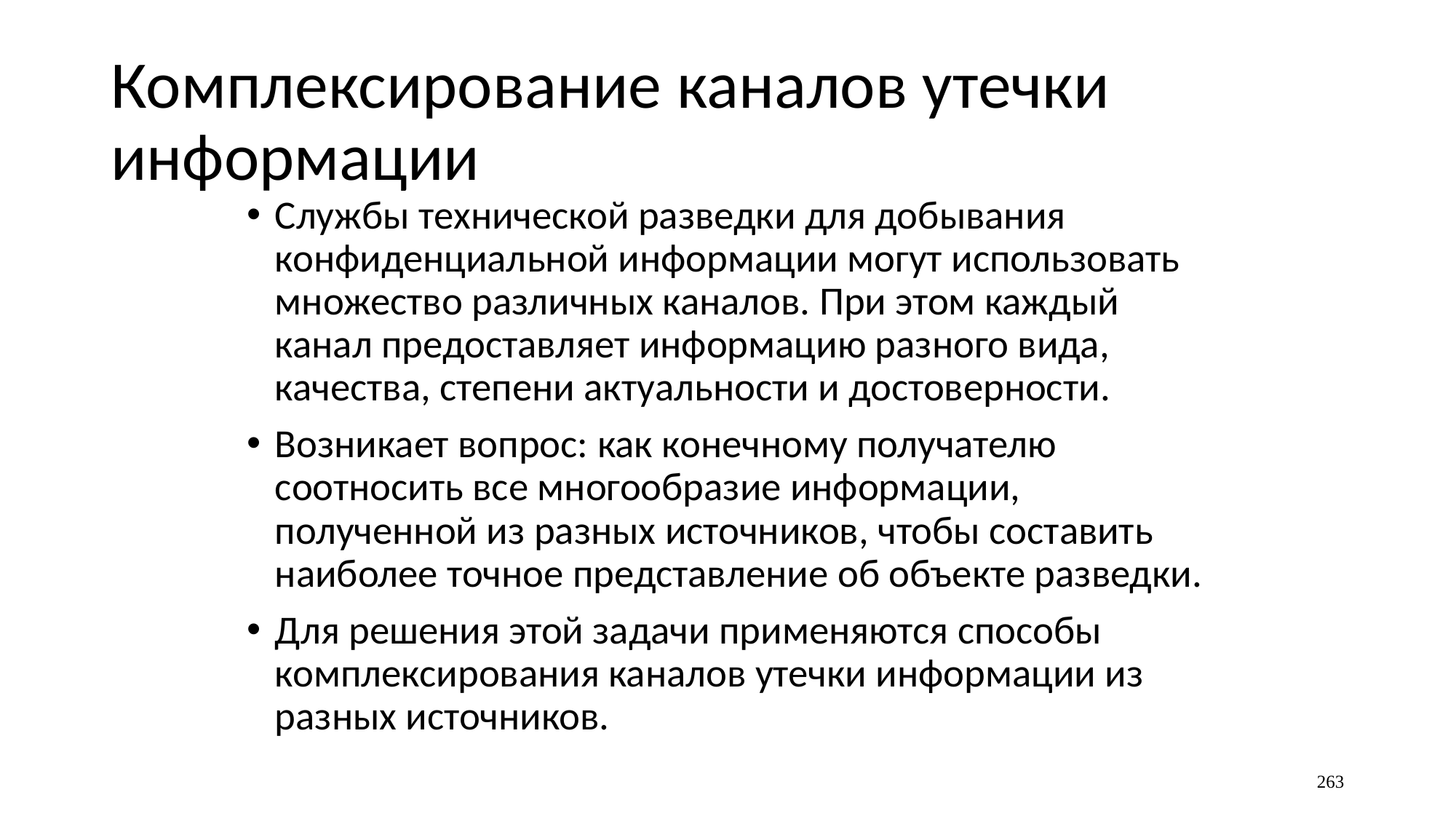

# Комплексирование каналов утечки информации
Службы технической разведки для добывания конфиденциальной информации могут использовать множество различных каналов. При этом каждый канал предоставляет информацию разного вида, качества, степени актуальности и достоверности.
Возникает вопрос: как конечному получателю соотносить все многообразие информации, полученной из разных источников, чтобы составить наиболее точное представление об объекте разведки.
Для решения этой задачи применяются способы комплексирования каналов утечки информации из разных источников.
263